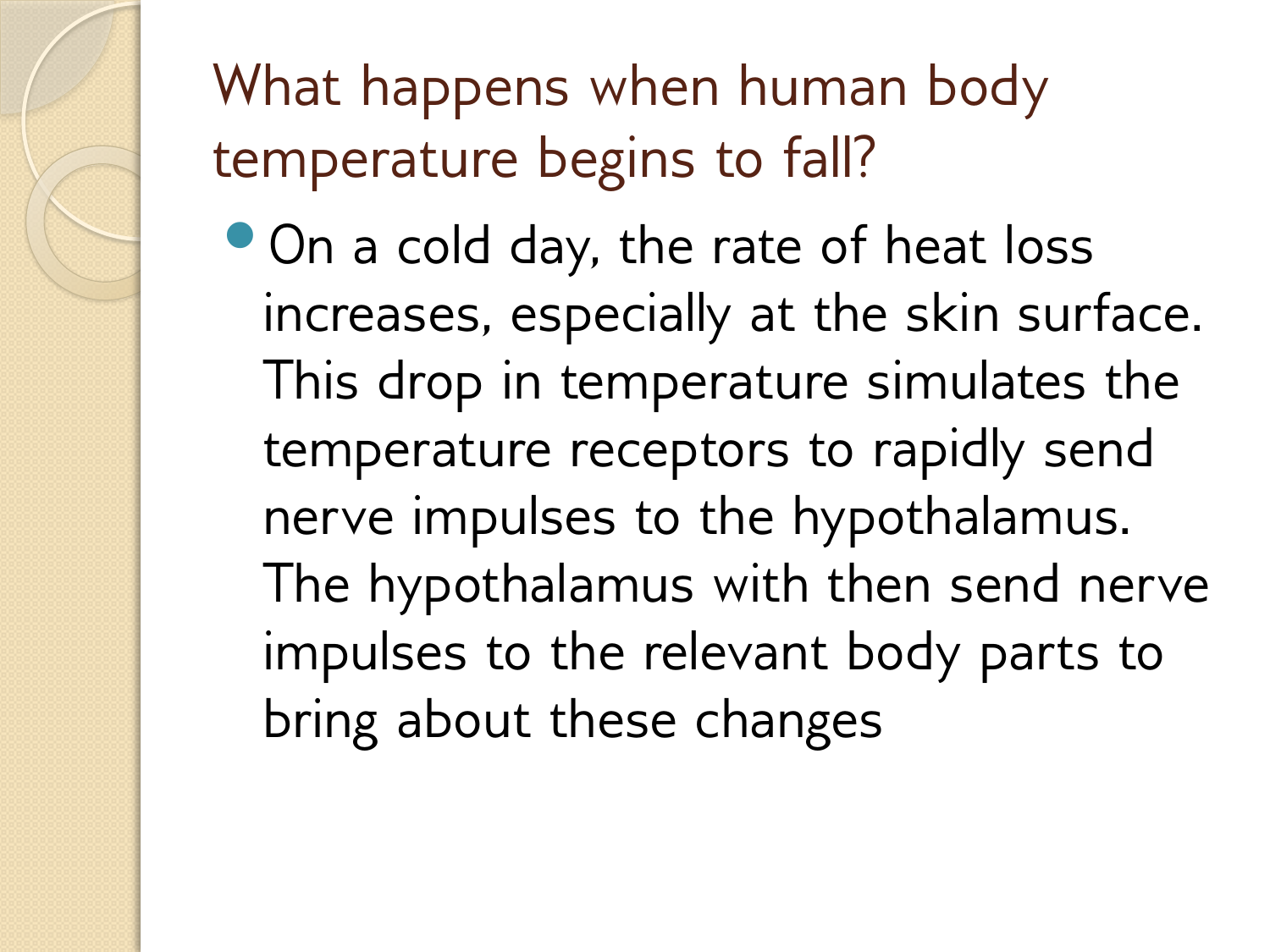

# What happens when human body temperature begins to fall?
On a cold day, the rate of heat loss increases, especially at the skin surface. This drop in temperature simulates the temperature receptors to rapidly send nerve impulses to the hypothalamus. The hypothalamus with then send nerve impulses to the relevant body parts to bring about these changes